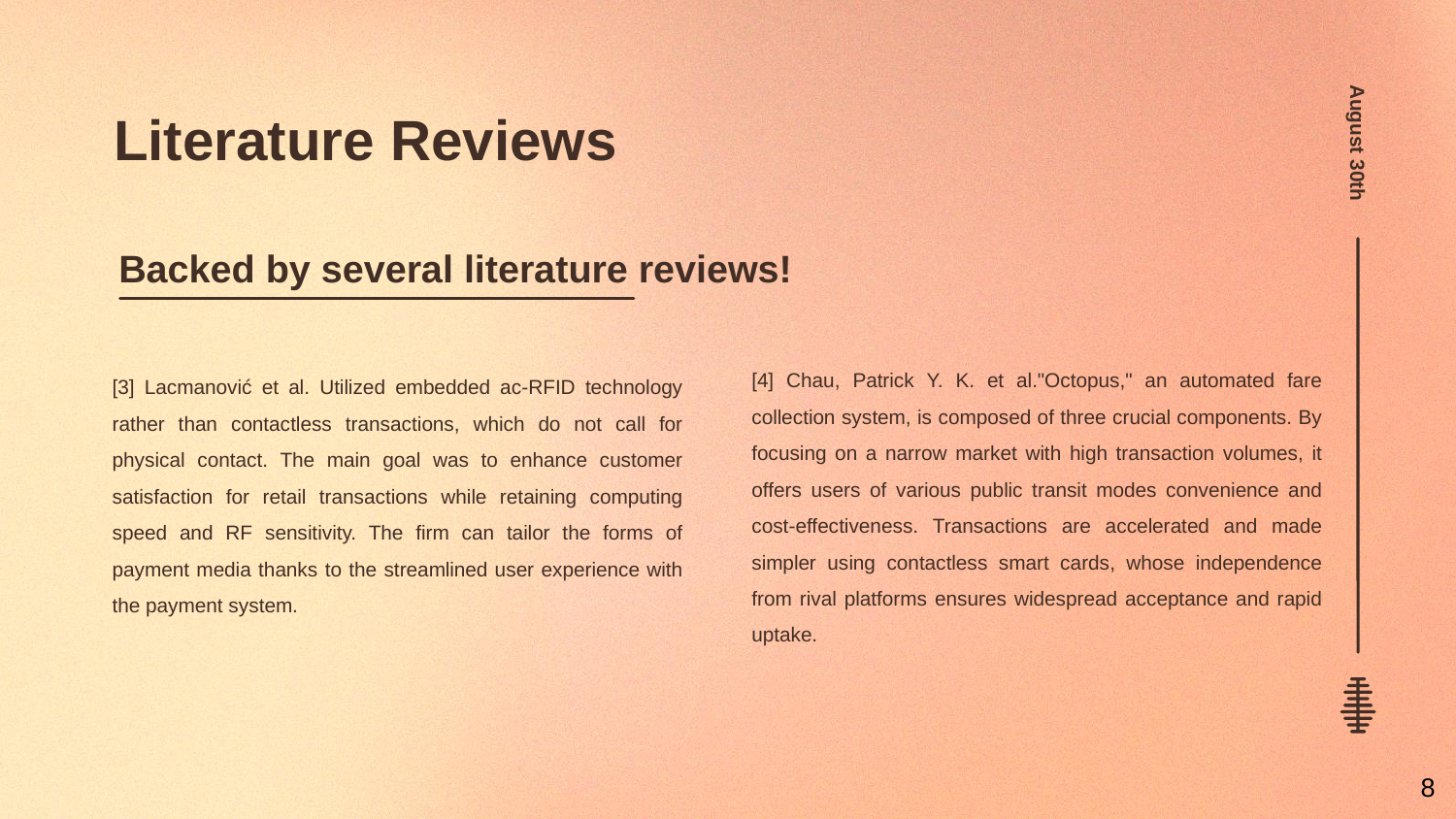

# Literature Reviews
August 30th
Backed by several literature reviews!

[4] Chau, Patrick Y. K. et al."Octopus," an automated fare collection system, is composed of three crucial components. By focusing on a narrow market with high transaction volumes, it offers users of various public transit modes convenience and cost-effectiveness. Transactions are accelerated and made simpler using contactless smart cards, whose independence from rival platforms ensures widespread acceptance and rapid uptake.

[3] Lacmanović et al. Utilized embedded ac-RFID technology rather than contactless transactions, which do not call for physical contact. The main goal was to enhance customer satisfaction for retail transactions while retaining computing speed and RF sensitivity. The firm can tailor the forms of payment media thanks to the streamlined user experience with the payment system.

8